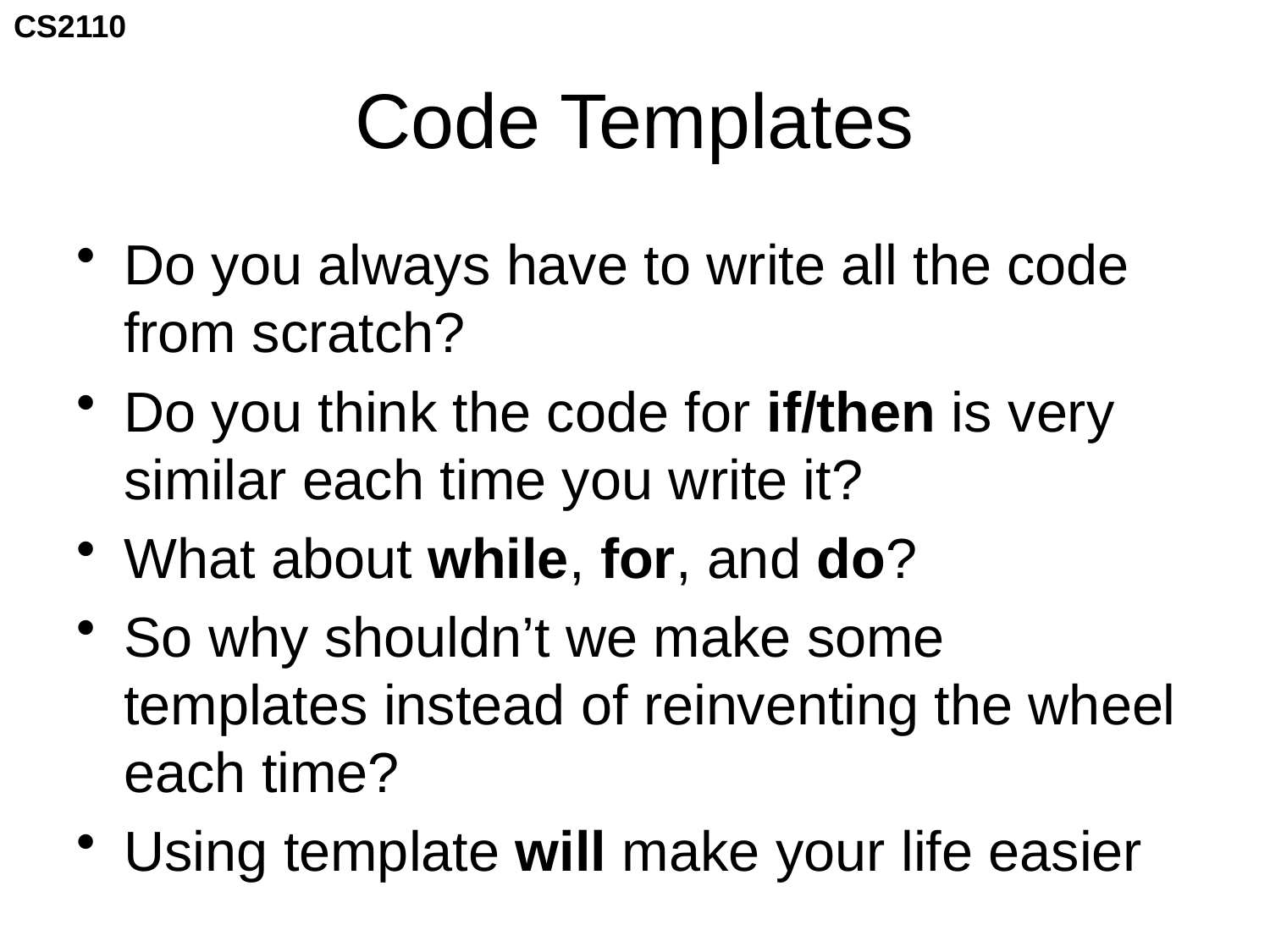

# Code Templates
Do you always have to write all the code from scratch?
Do you think the code for if/then is very similar each time you write it?
What about while, for, and do?
So why shouldn’t we make some templates instead of reinventing the wheel each time?
Using template will make your life easier